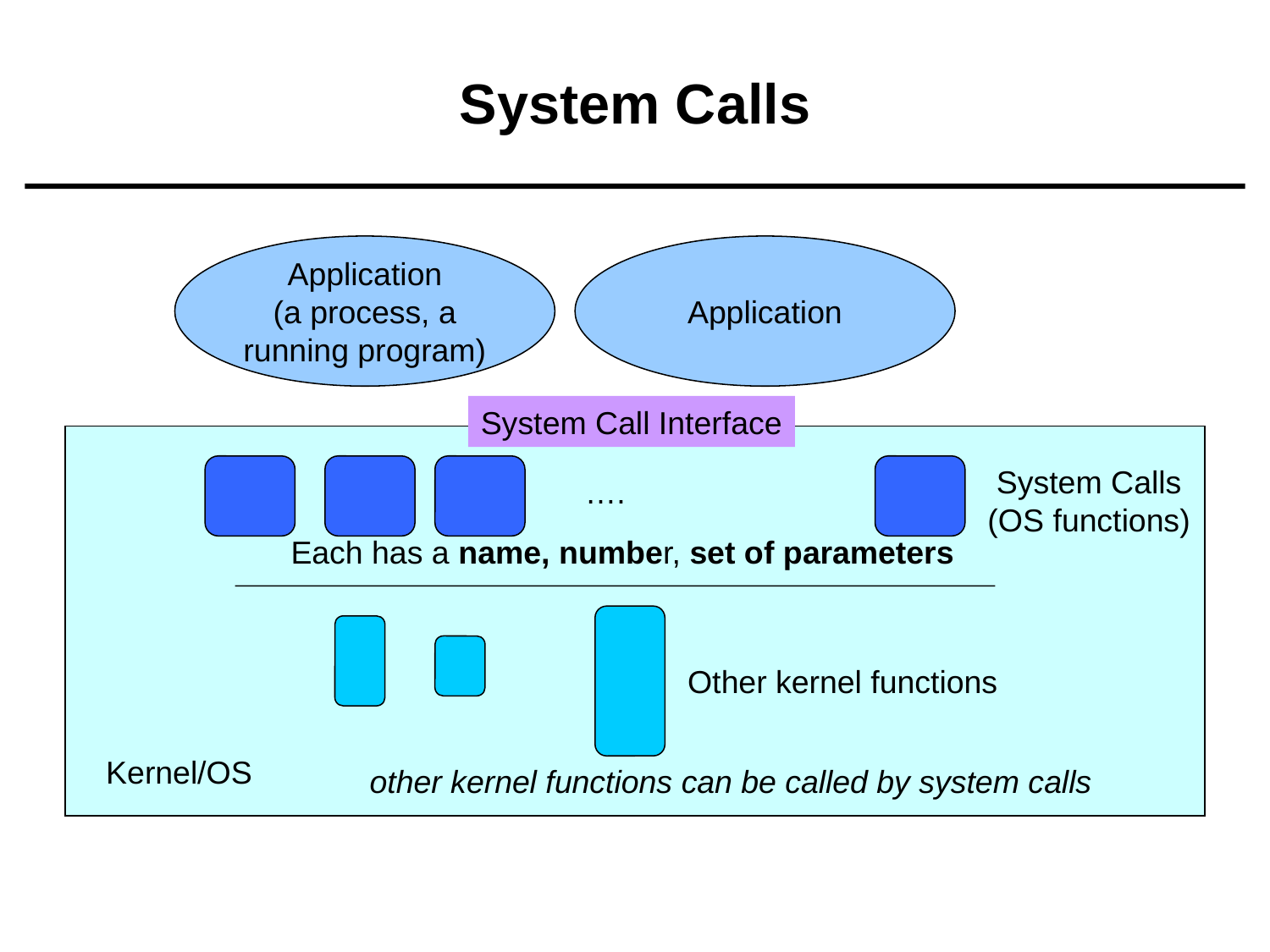

# System Calls
Application
(a process, a
running program)
Application
System Call Interface

System Calls
(OS functions)
….
Each has a name, number, set of parameters

Other kernel functions
Kernel/OS
other kernel functions can be called by system calls
9